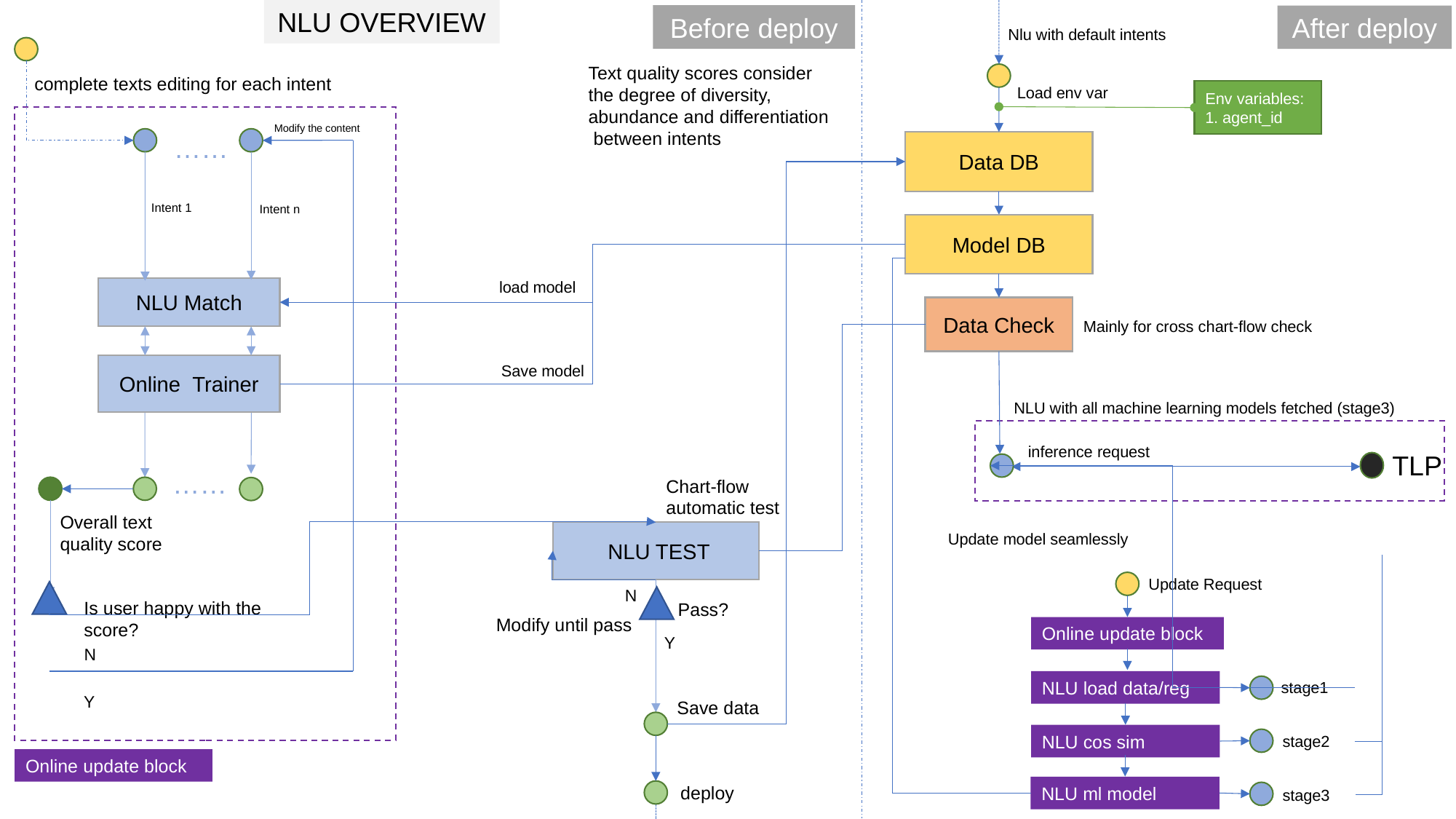

NLU OVERVIEW
Before deploy
After deploy
Nlu with default intents

Text quality scores consider the degree of diversity, abundance and differentiation  between intents

complete texts editing for each intent
Load env var
Env variables:
1. agent_id

Modify the content
……

Data DB
Intent 1
Intent n
Model DB
load model
NLU Match
Data Check
Mainly for cross chart-flow check
Online  Trainer
Save model
NLU with all machine learning models fetched (stage3)

inference request
TLP

……
Chart-flow
automatic test

Overall text quality score
 NLU TEST
Update model seamlessly
Update Request

N

Is user happy with the score?
Pass?
Modify until pass
Online update block
Y
N
NLU load data/reg
stage1

Y
Save data

NLU cos sim
stage2

Online update block
deploy
NLU ml model
stage3